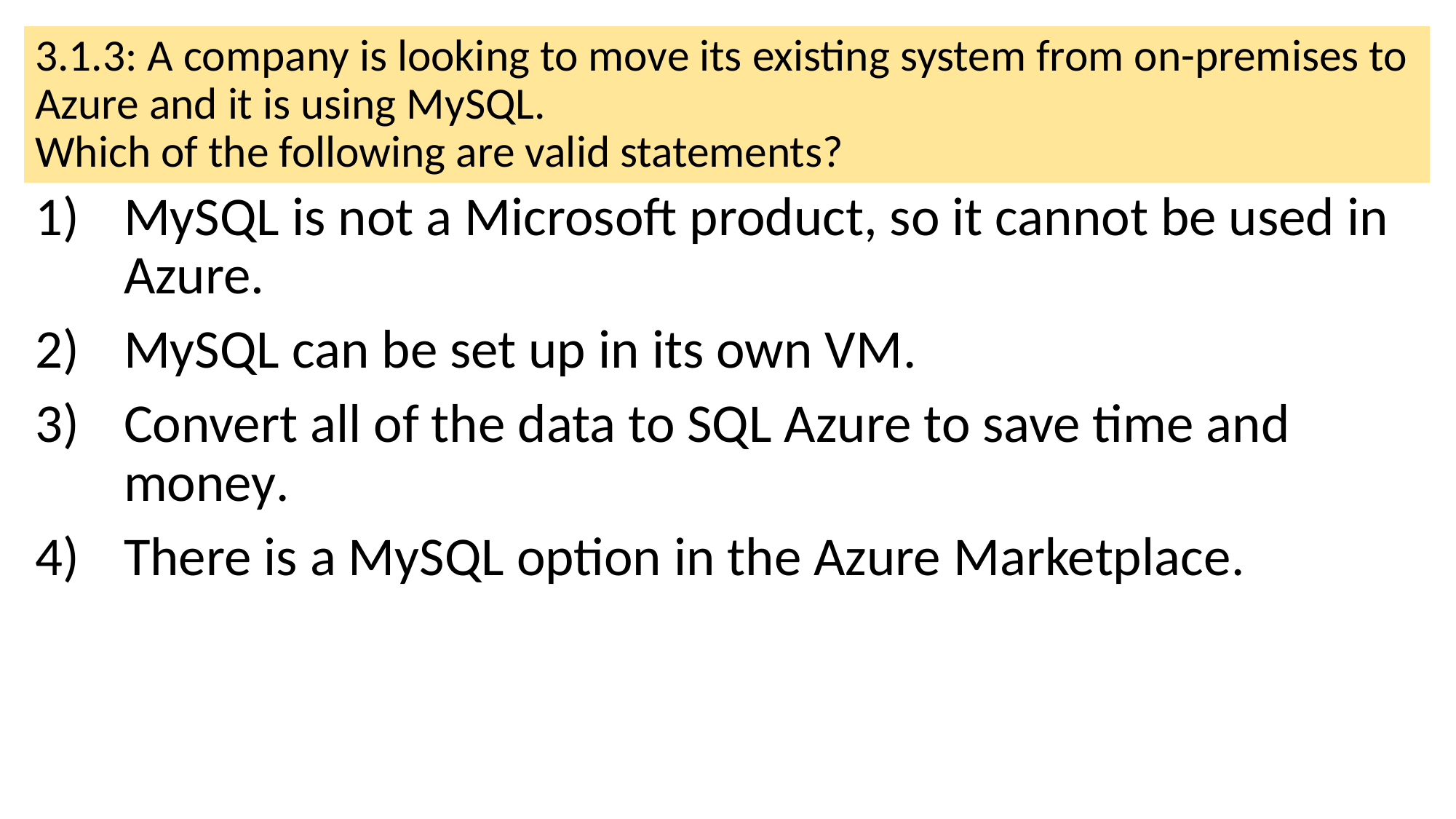

# 3.1.3: A company is looking to move its existing system from on-premises to Azure and it is using MySQL. Which of the following are valid statements?
MySQL is not a Microsoft product, so it cannot be used in Azure.
MySQL can be set up in its own VM.
Convert all of the data to SQL Azure to save time and money.
There is a MySQL option in the Azure Marketplace.